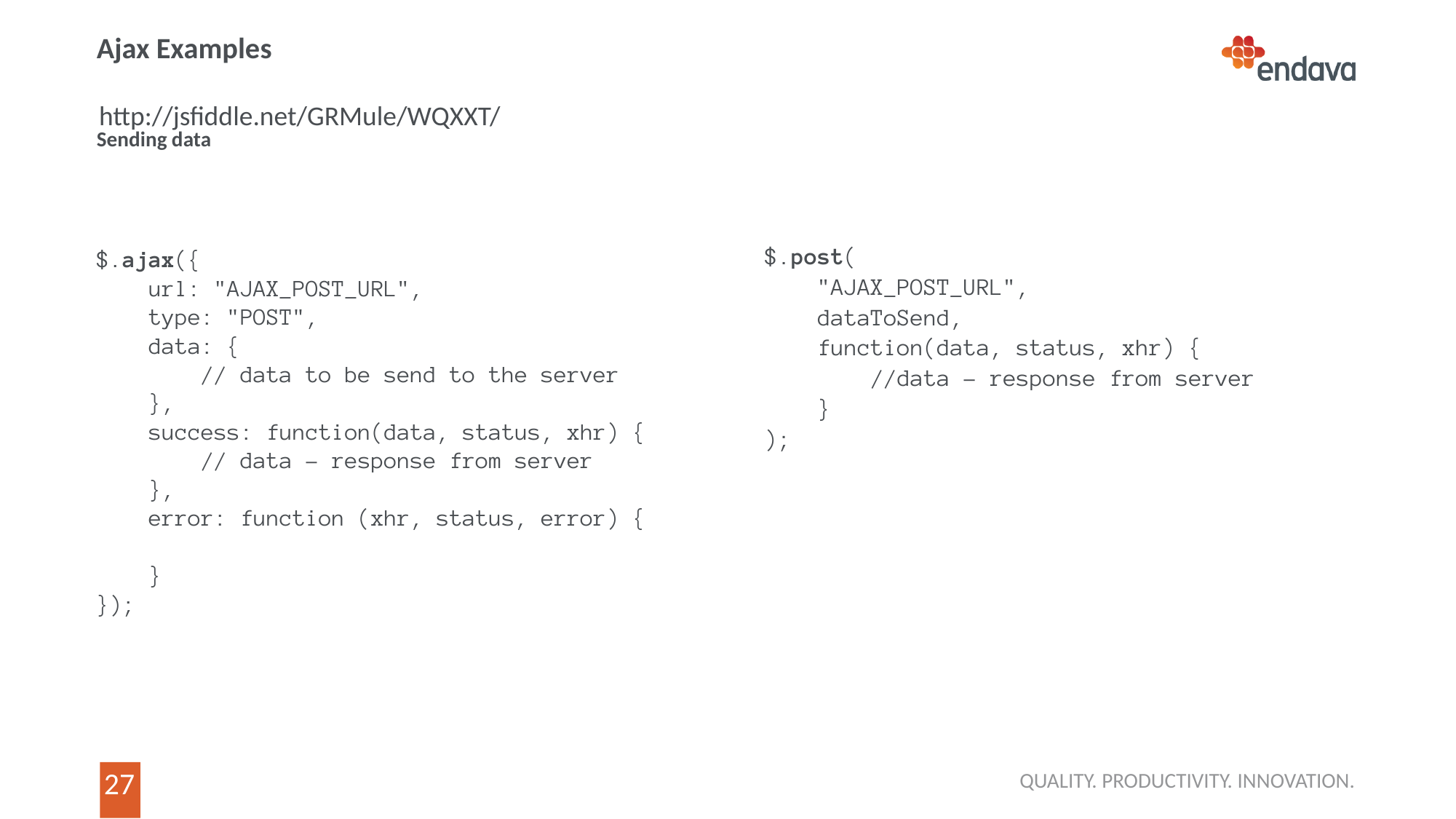

# Ajax Examples Sending data
http://jsfiddle.net/GRMule/WQXXT/
$.ajax({
    url: "AJAX_POST_URL",
    type: "POST",
    data: {
        // data to be send to the server
    },
    success: function(data, status, xhr) {
        // data - response from server
    },
    error: function (xhr, status, error) {

    }
});
$.post(
    "AJAX_POST_URL",
    dataToSend,
    function(data, status, xhr) {
        //data - response from server
    }
);
QUALITY. PRODUCTIVITY. INNOVATION.